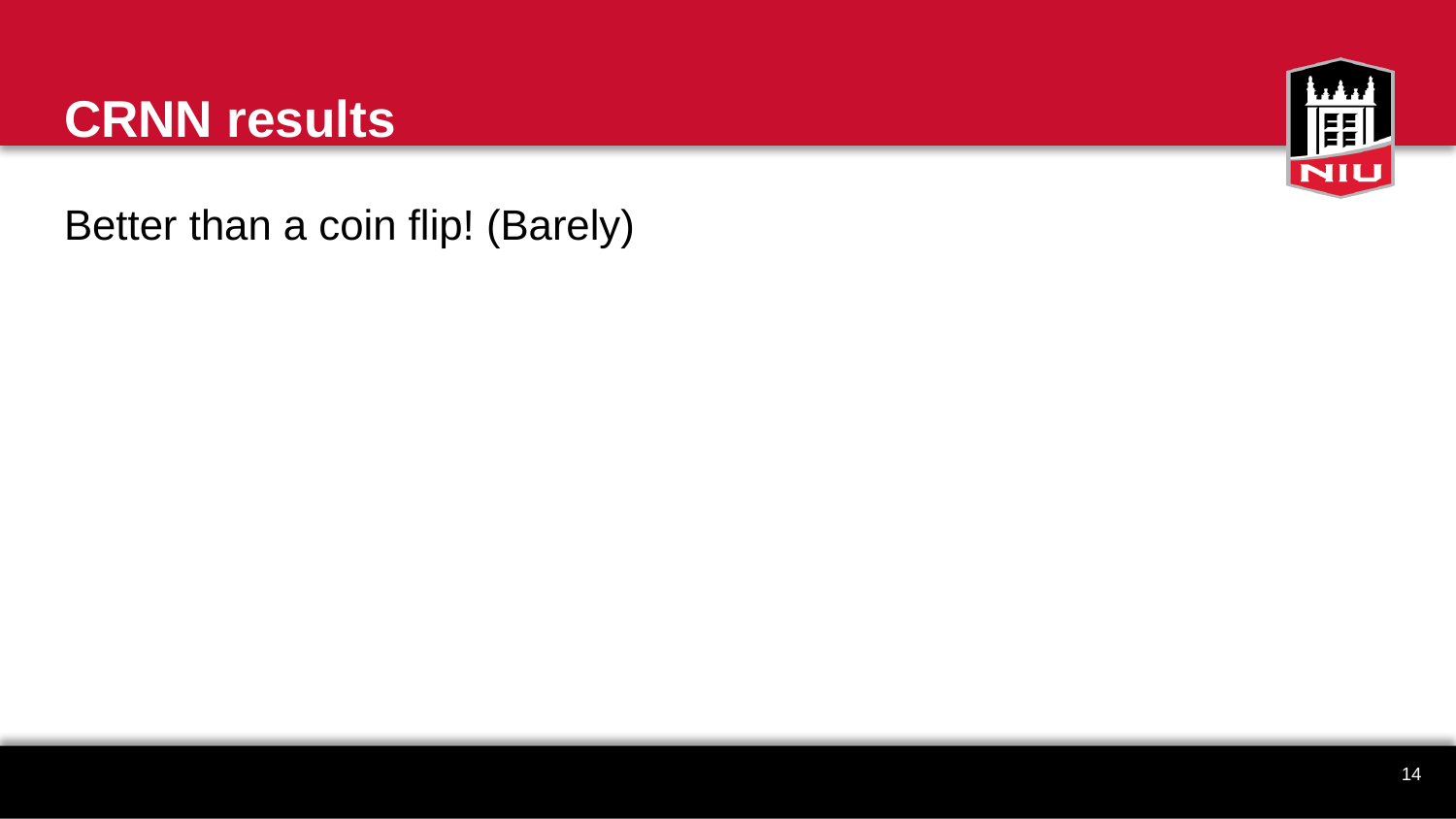

# CRNN results
Better than a coin flip! (Barely)
14